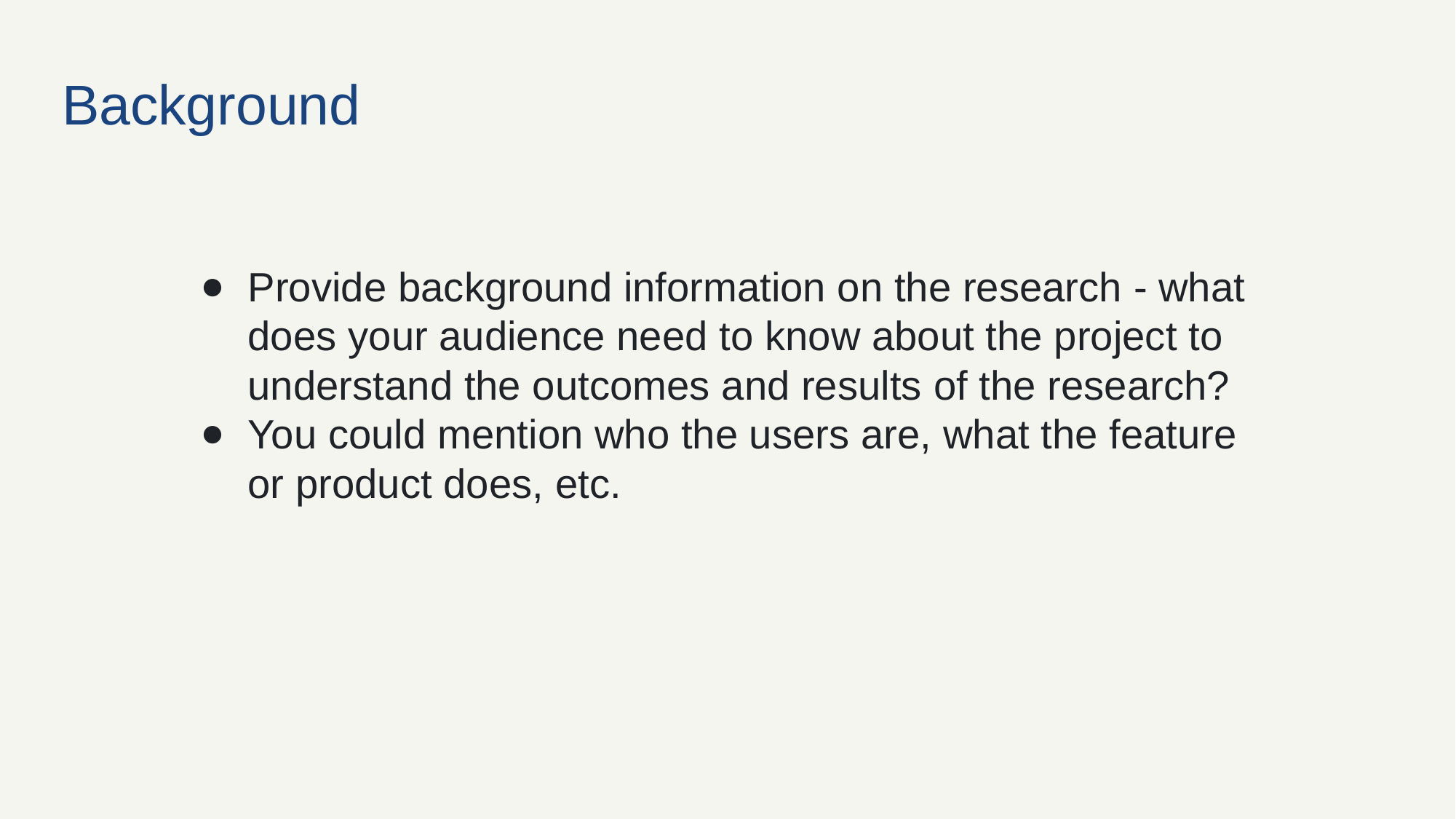

# Background
Provide background information on the research - what does your audience need to know about the project to understand the outcomes and results of the research?
You could mention who the users are, what the feature or product does, etc.